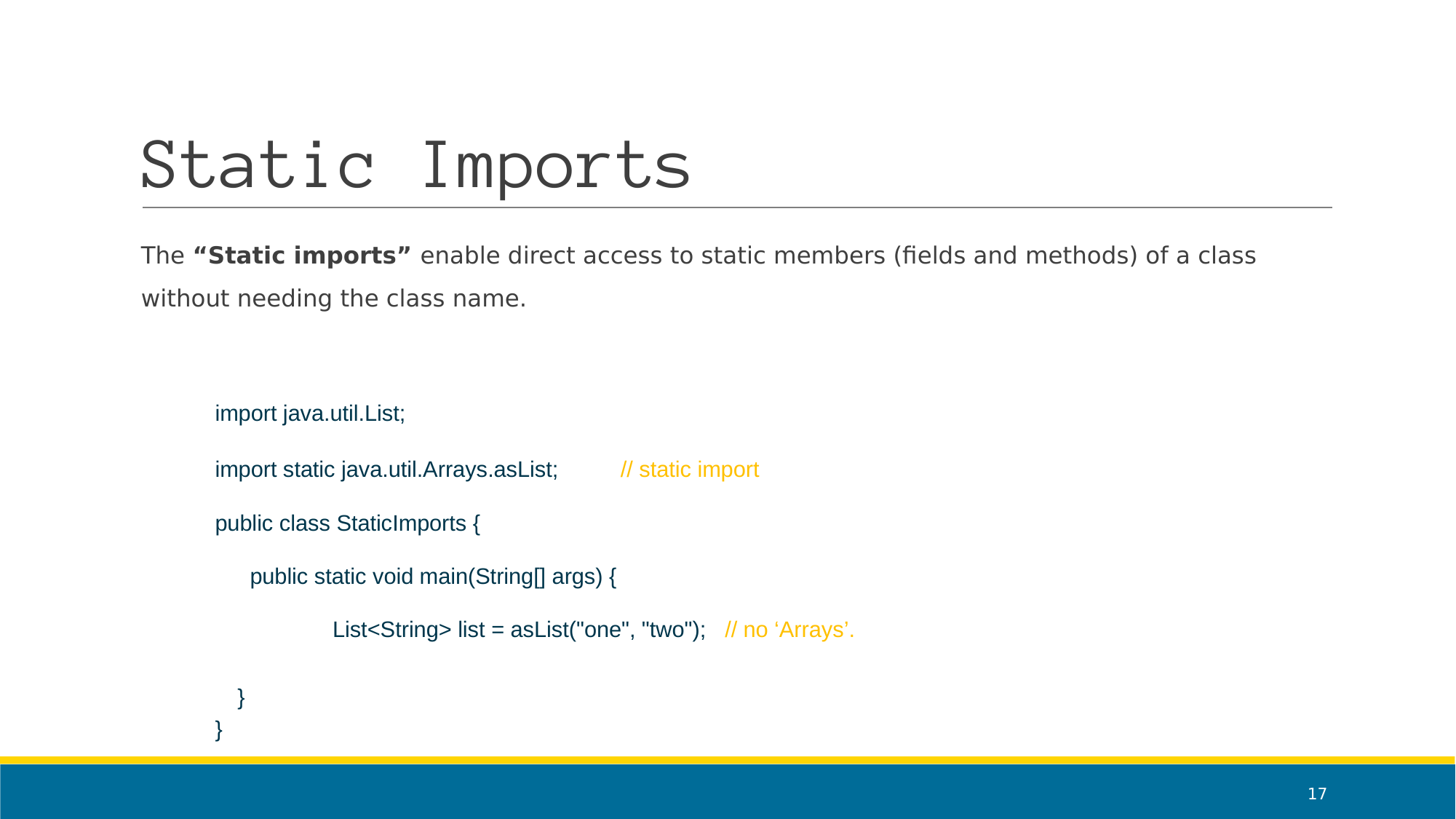

# Static Imports
The “Static imports” enable direct access to static members (fields and methods) of a class without needing the class name.

import java.util.List;
import static java.util.Arrays.asList;          // static import
public class StaticImports {
  public static void main(String[] args) {
    	List<String> list = asList("one", "two");   // no ‘Arrays’.

}
}
17